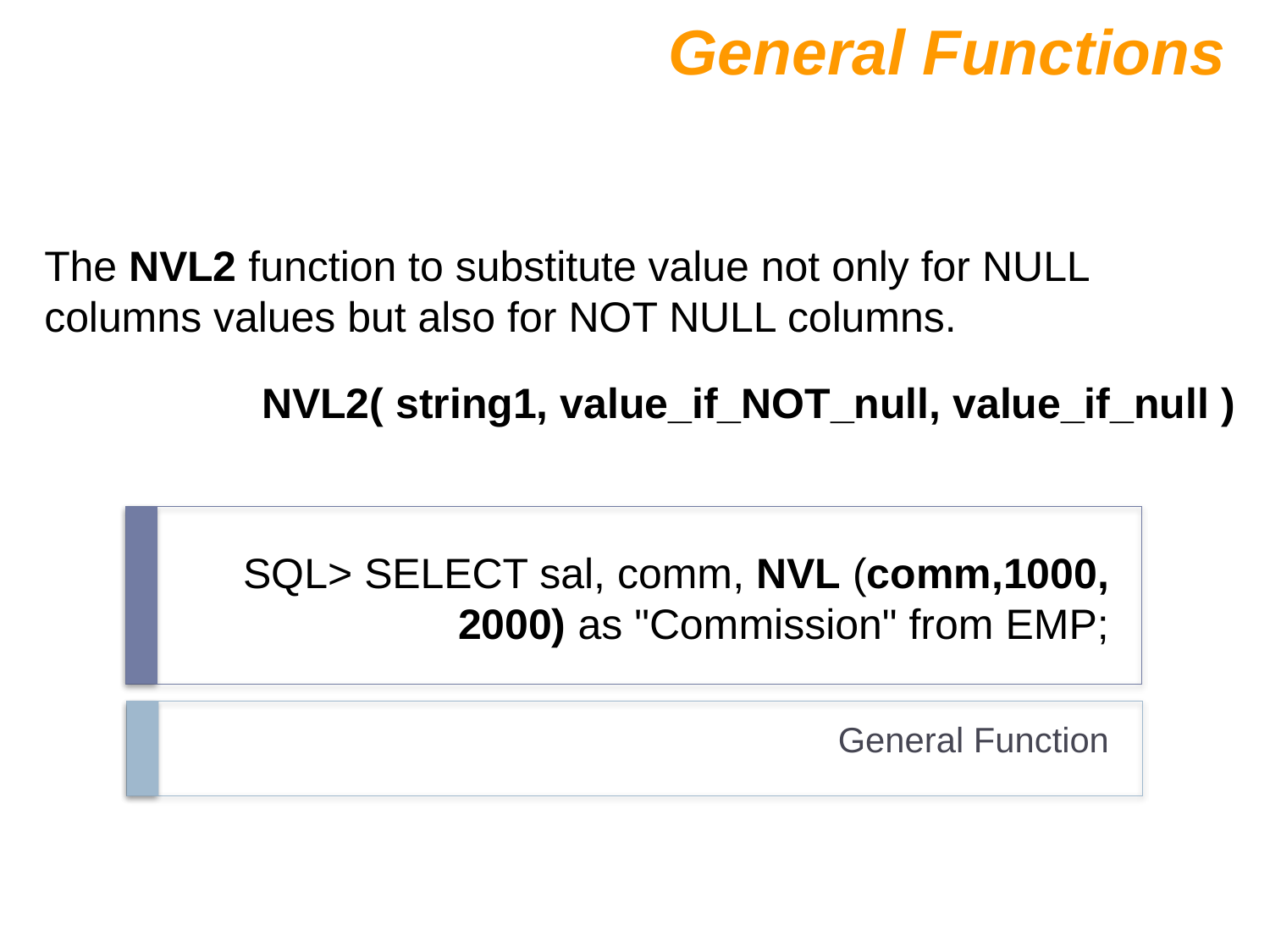

General Functions
The NVL2 function to substitute value not only for NULL columns values but also for NOT NULL columns.
NVL2( string1, value_if_NOT_null, value_if_null )
# SQL> SELECT sal, comm, NVL (comm,1000, 2000) as "Commission" from EMP;
General Function